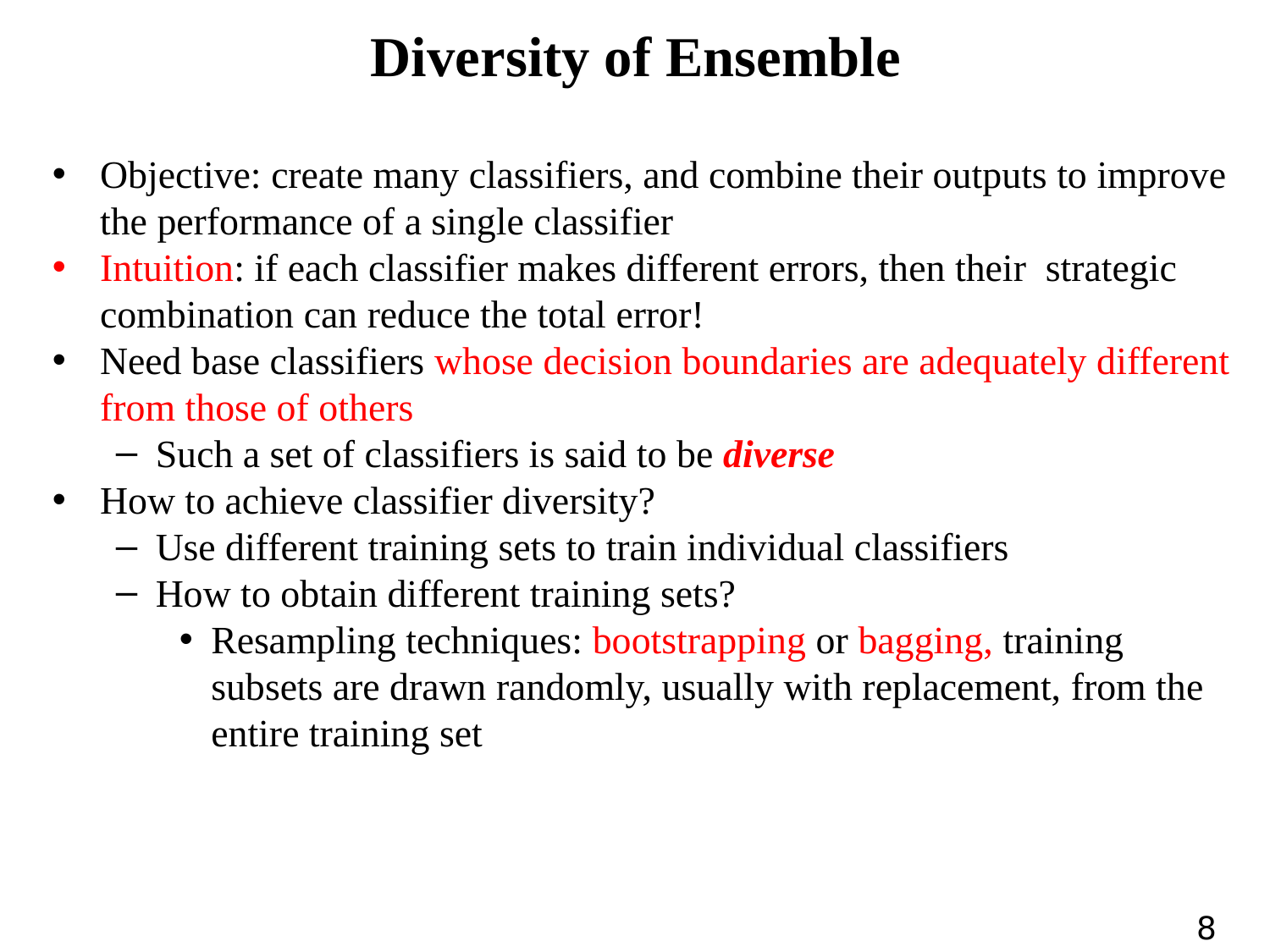

Diversity of Ensemble
Objective: create many classifiers, and combine their outputs to improve the performance of a single classifier
Intuition: if each classifier makes different errors, then their  strategic combination can reduce the total error!
Need base classifiers whose decision boundaries are adequately different from those of others
Such a set of classifiers is said to be diverse
How to achieve classifier diversity?
Use different training sets to train individual classifiers
How to obtain different training sets?
Resampling techniques: bootstrapping or bagging, training subsets are drawn randomly, usually with replacement, from the entire training set
8